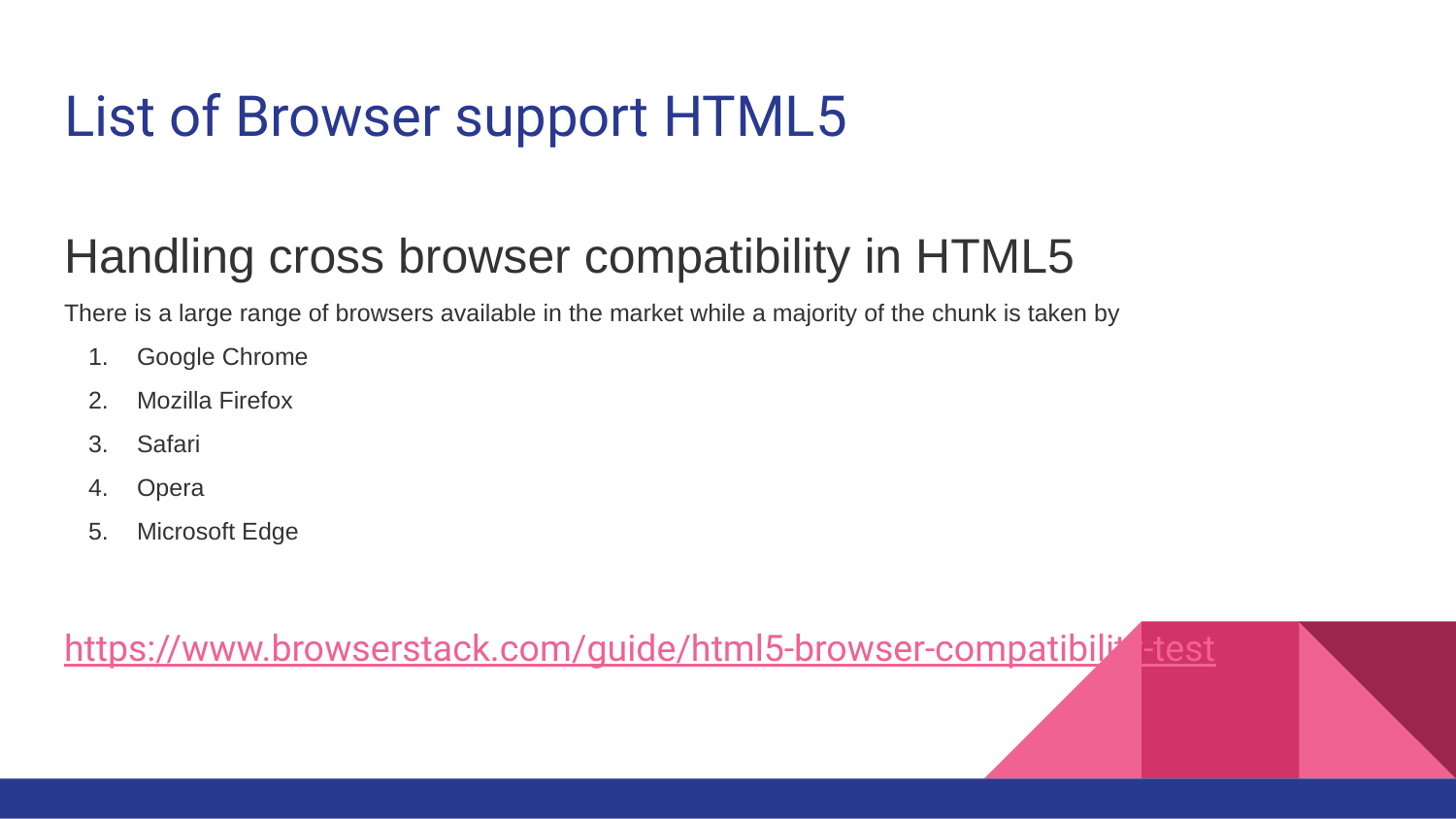

# List of Browser support HTML5
Handling cross browser compatibility in HTML5
There is a large range of browsers available in the market while a majority of the chunk is taken by
Google Chrome
Mozilla Firefox
Safari
Opera
Microsoft Edge

https://www.browserstack.com/guide/html5-browser-compatibility-test